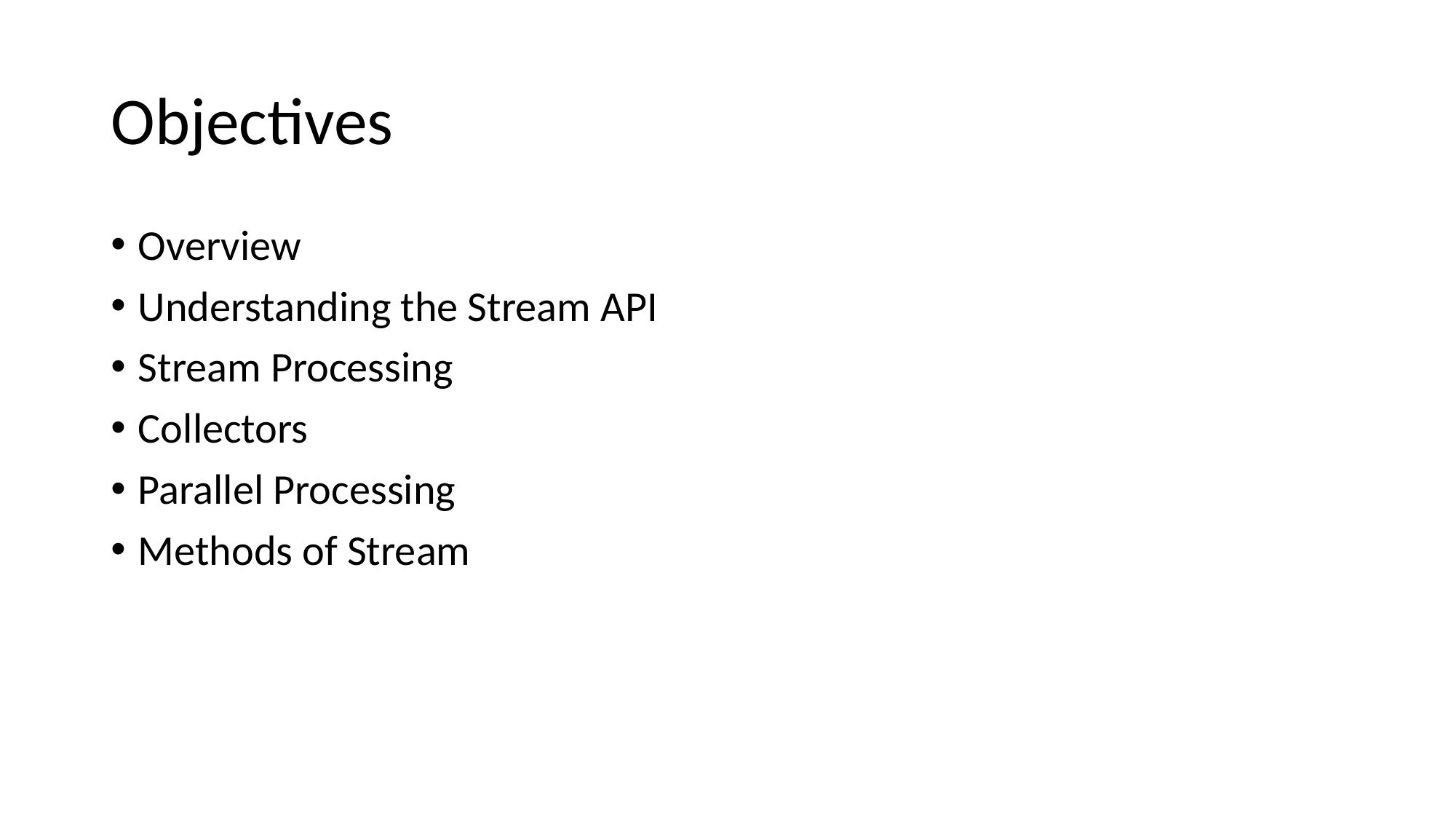

# Objectives
Overview
Understanding the Stream API
Stream Processing
Collectors
Parallel Processing
Methods of Stream